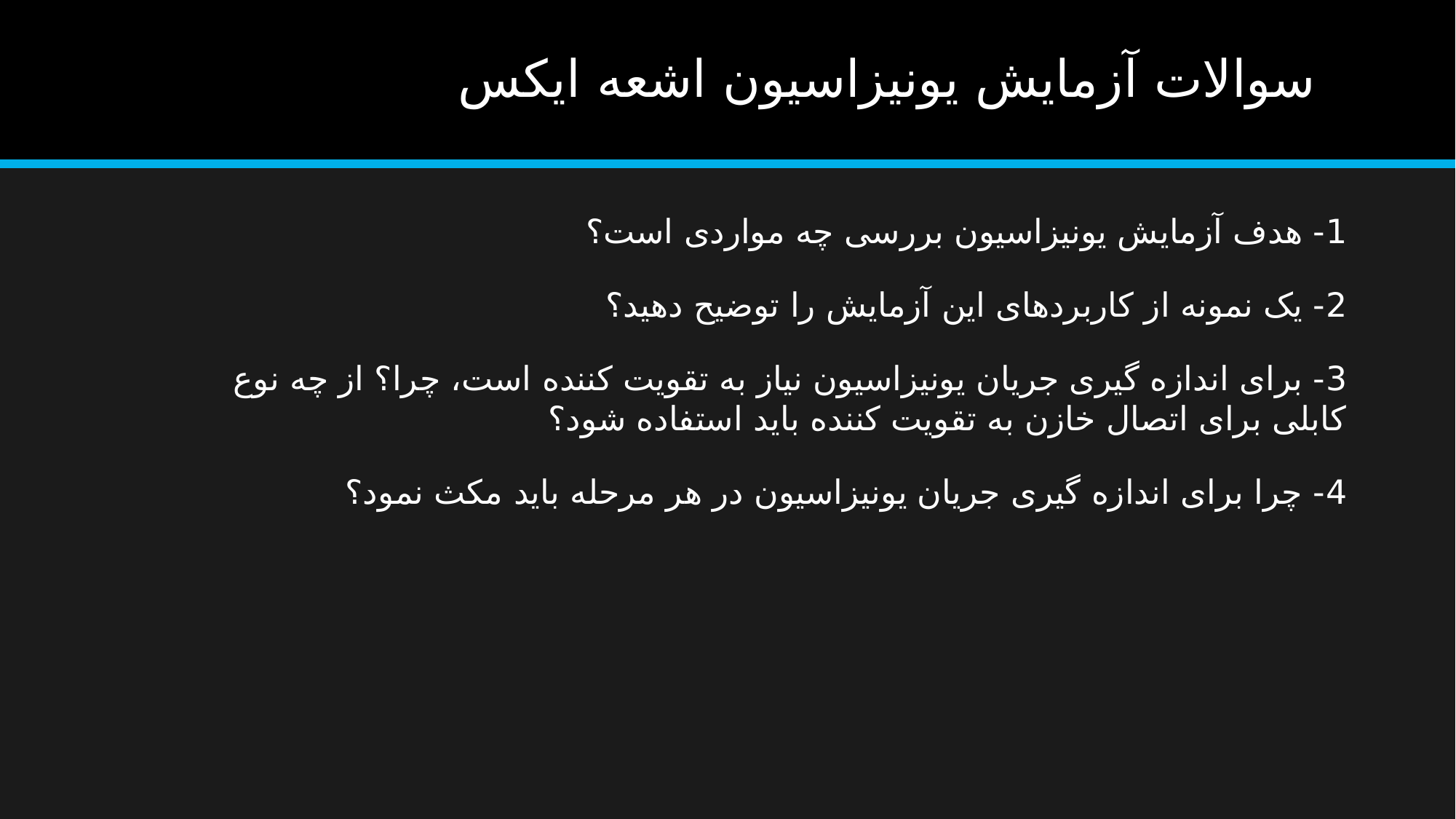

# سوالات آزمایش یونیزاسیون اشعه ایکس
1- هدف آزمایش یونیزاسیون بررسی چه مواردی است؟
2- یک نمونه از کاربردهای این آزمایش را توضیح دهید؟
3- برای اندازه گیری جریان یونیزاسیون نیاز به تقویت کننده است، چرا؟ از چه نوع کابلی برای اتصال خازن به تقویت کننده باید استفاده شود؟
4- چرا برای اندازه گیری جریان یونیزاسیون در هر مرحله باید مکث نمود؟